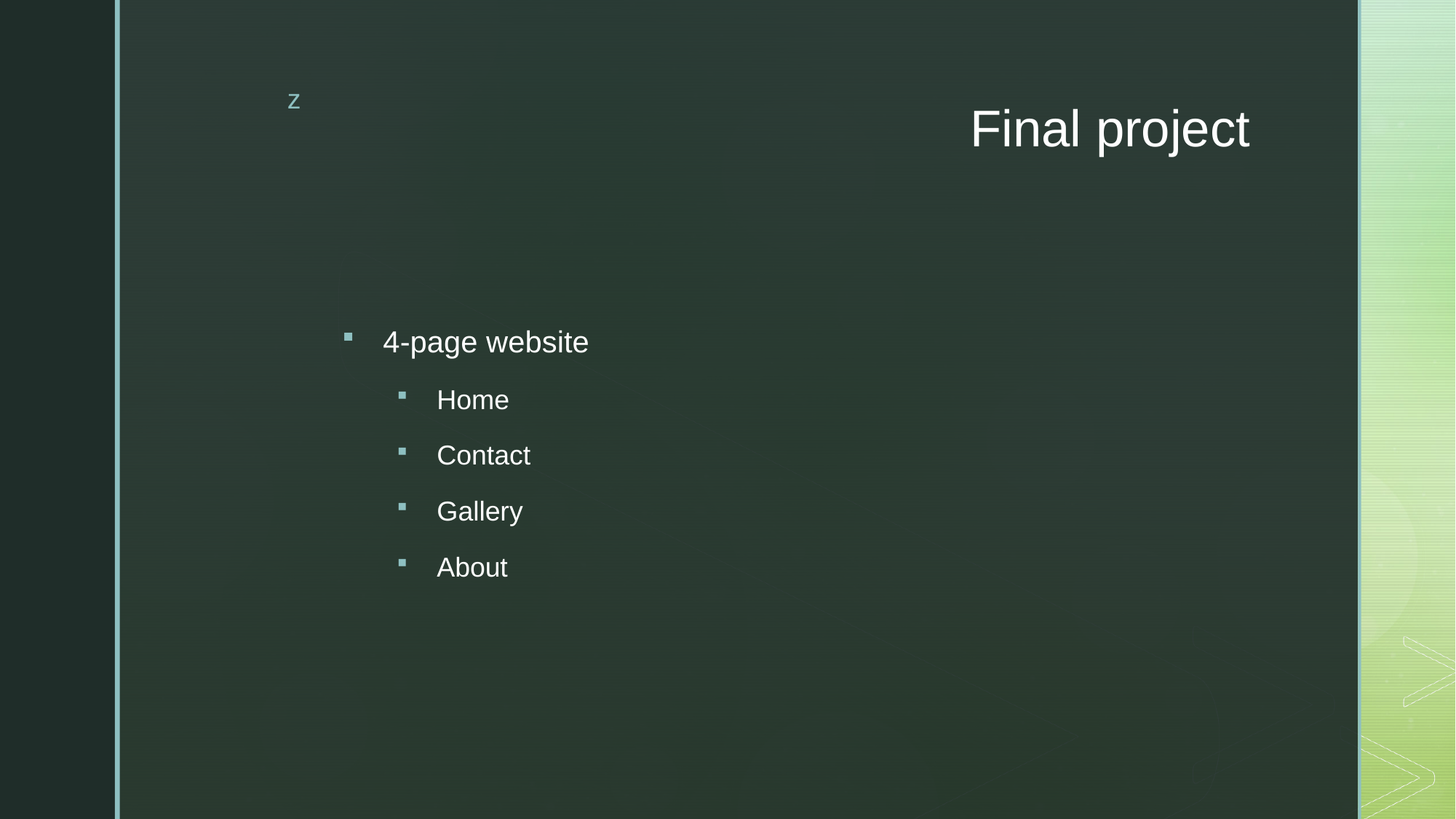

# Final project
4-page website
Home
Contact
Gallery
About